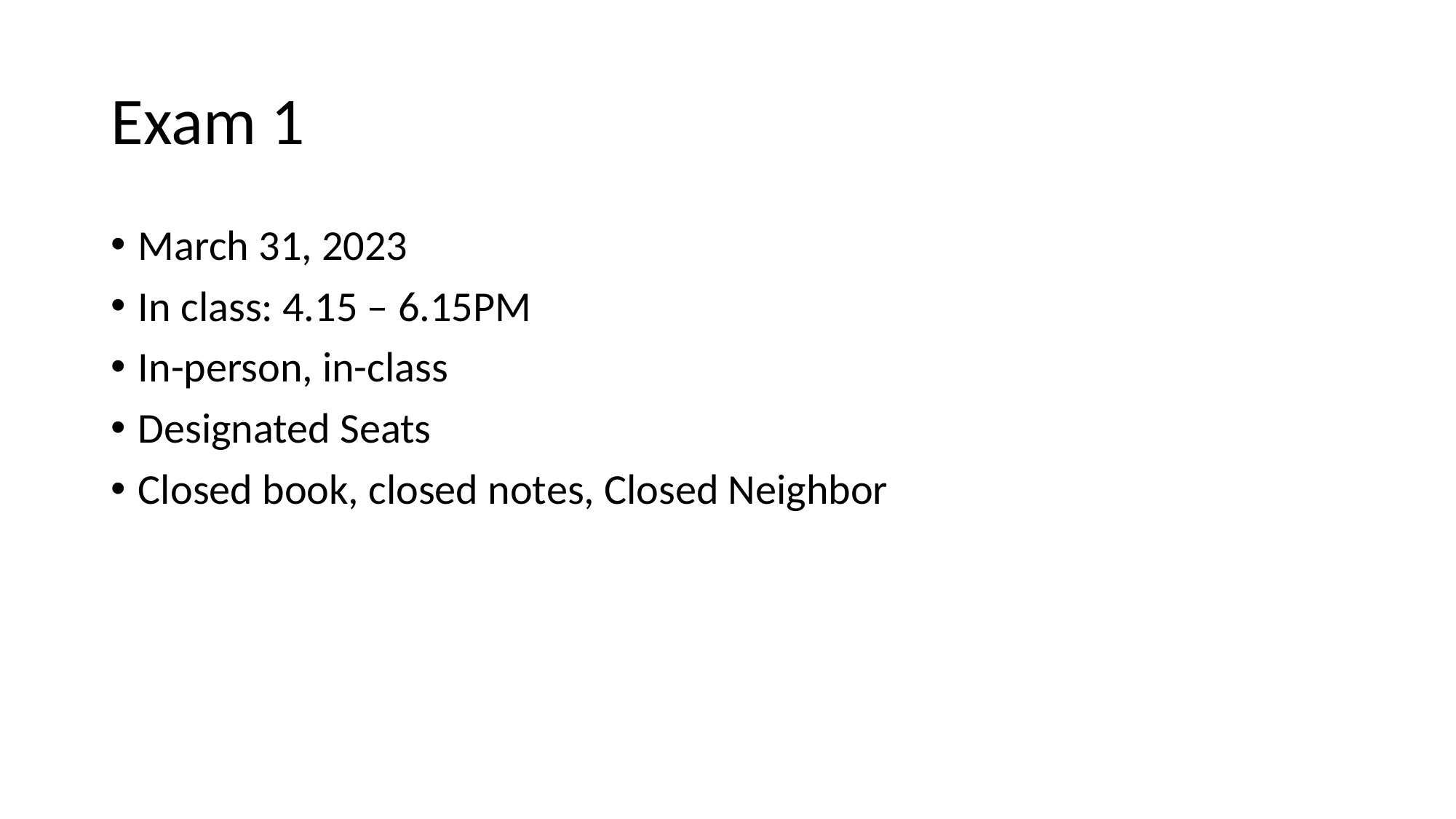

# Exam 1
March 31, 2023
In class: 4.15 – 6.15PM
In-person, in-class
Designated Seats
Closed book, closed notes, Closed Neighbor